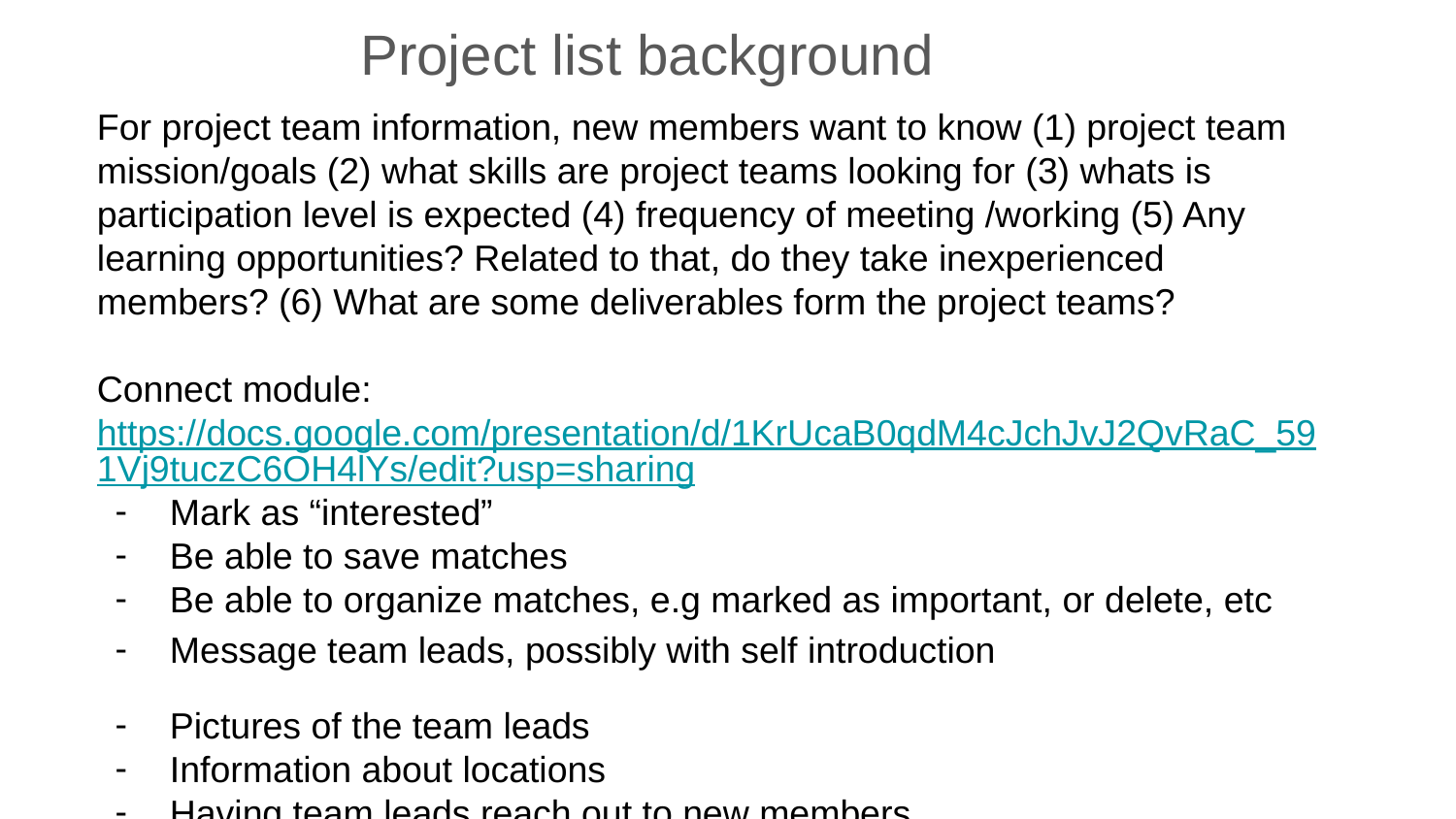

Project list background
For project team information, new members want to know (1) project team mission/goals (2) what skills are project teams looking for (3) whats is participation level is expected (4) frequency of meeting /working (5) Any learning opportunities? Related to that, do they take inexperienced members? (6) What are some deliverables form the project teams?

Connect module: https://docs.google.com/presentation/d/1KrUcaB0qdM4cJchJvJ2QvRaC_591Vj9tuczC6OH4lYs/edit?usp=sharing
Mark as “interested”
Be able to save matches
Be able to organize matches, e.g marked as important, or delete, etc
Message team leads, possibly with self introduction
Pictures of the team leads
Information about locations
Having team leads reach out to new members